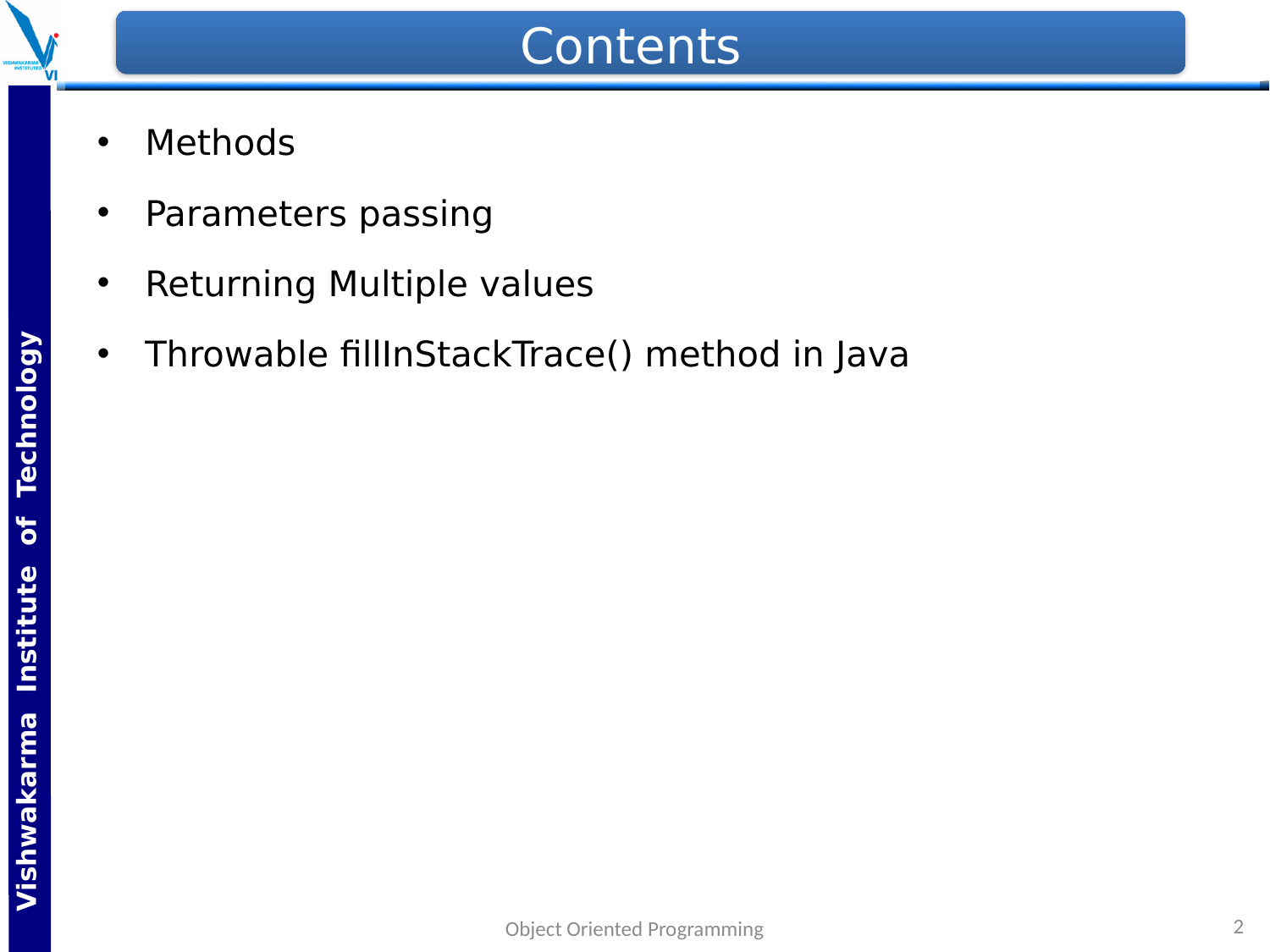

# Contents
Methods
Parameters passing
Returning Multiple values
Throwable fillInStackTrace() method in Java
2
Object Oriented Programming